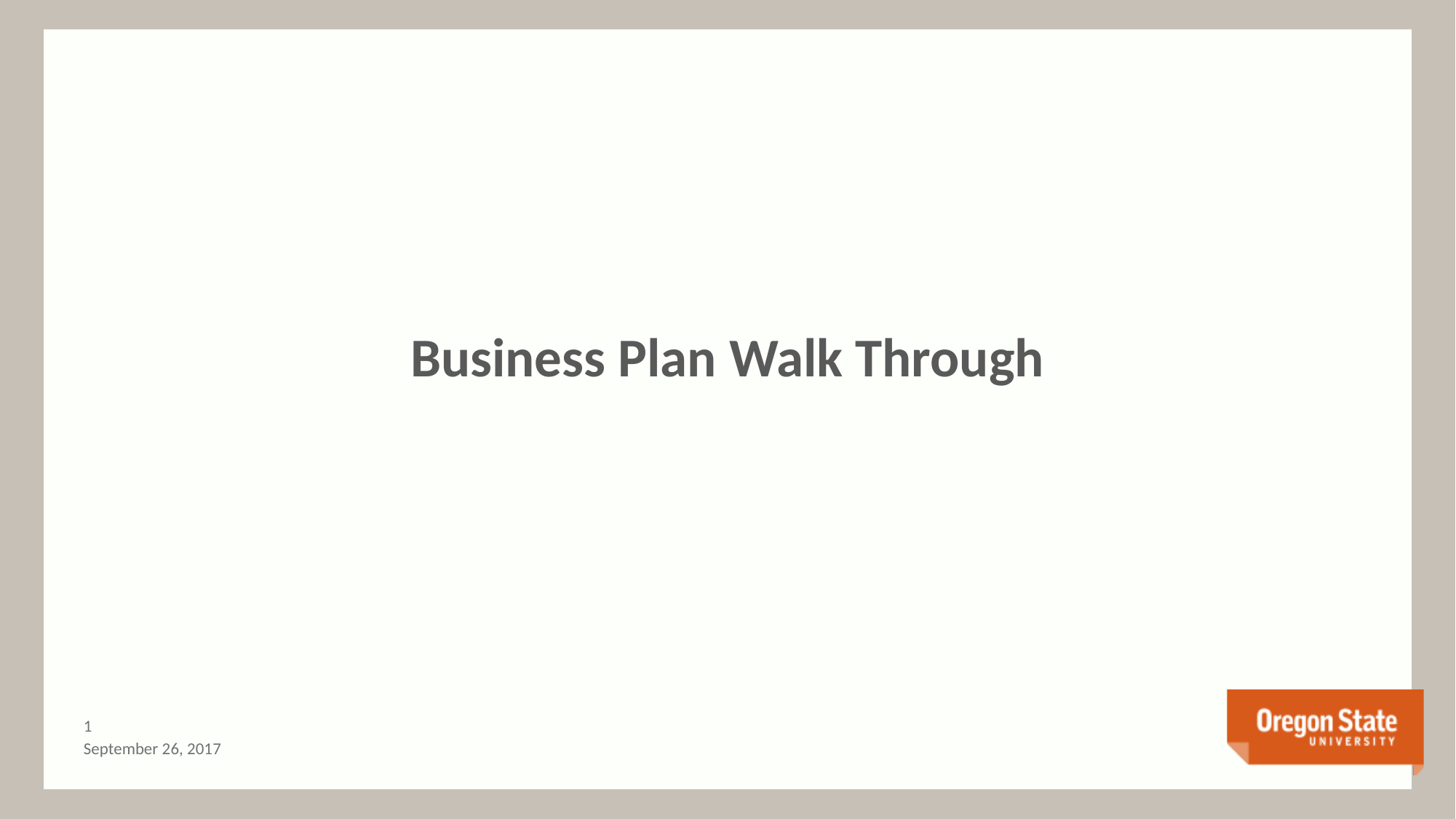

Business Plan Walk Through
1
September 26, 2017